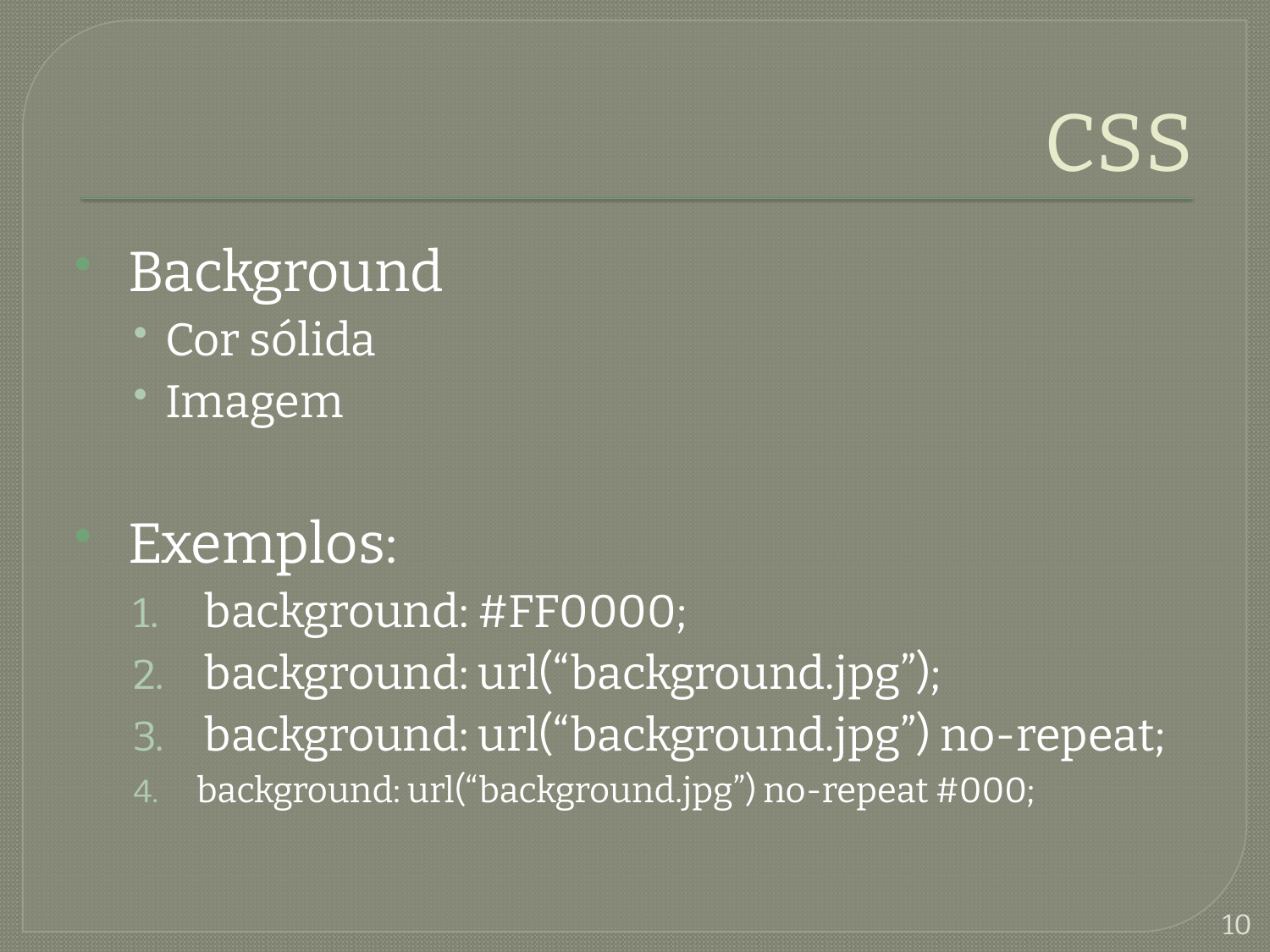

# CSS
 Background
Cor sólida
Imagem

 Exemplos:
background: #FF0000;
background: url(“background.jpg”);
background: url(“background.jpg”) no-repeat;
background: url(“background.jpg”) no-repeat #000;

10